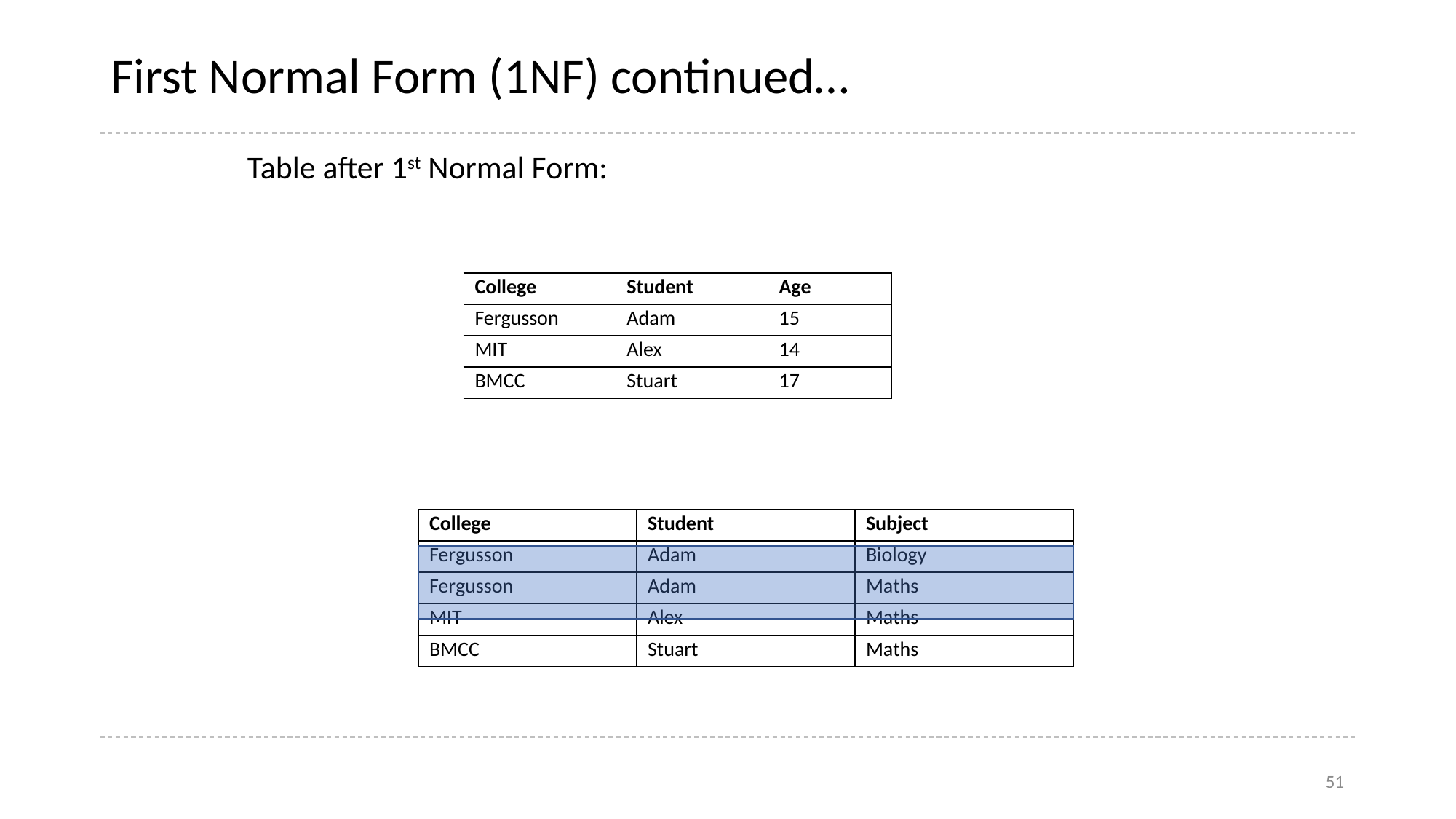

# First Normal Form (1NF) continued…
Table after 1st Normal Form:
| College | Student | Age |
| --- | --- | --- |
| Fergusson | Adam | 15 |
| MIT | Alex | 14 |
| BMCC | Stuart | 17 |
| College | Student | Subject |
| --- | --- | --- |
| Fergusson | Adam | Biology |
| Fergusson | Adam | Maths |
| MIT | Alex | Maths |
| BMCC | Stuart | Maths |

51